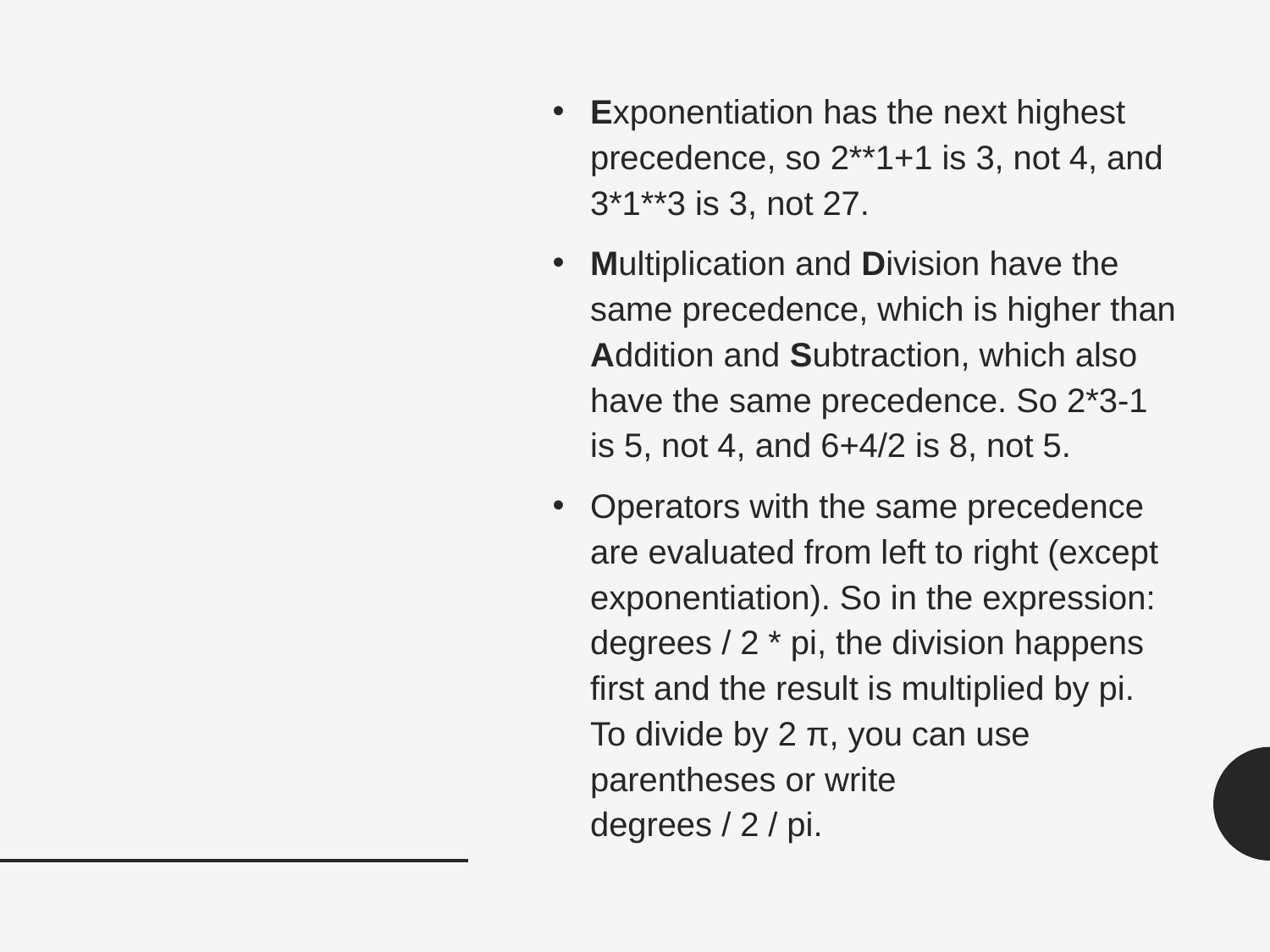

#
Exponentiation has the next highest precedence, so 2**1+1 is 3, not 4, and 3*1**3 is 3, not 27.
Multiplication and Division have the same precedence, which is higher than Addition and Subtraction, which also have the same precedence. So 2*3-1 is 5, not 4, and 6+4/2 is 8, not 5.
Operators with the same precedence are evaluated from left to right (except exponentiation). So in the expression: degrees / 2 * pi, the division happens first and the result is multiplied by pi. To divide by 2 π, you can use parentheses or write
degrees / 2 / pi.